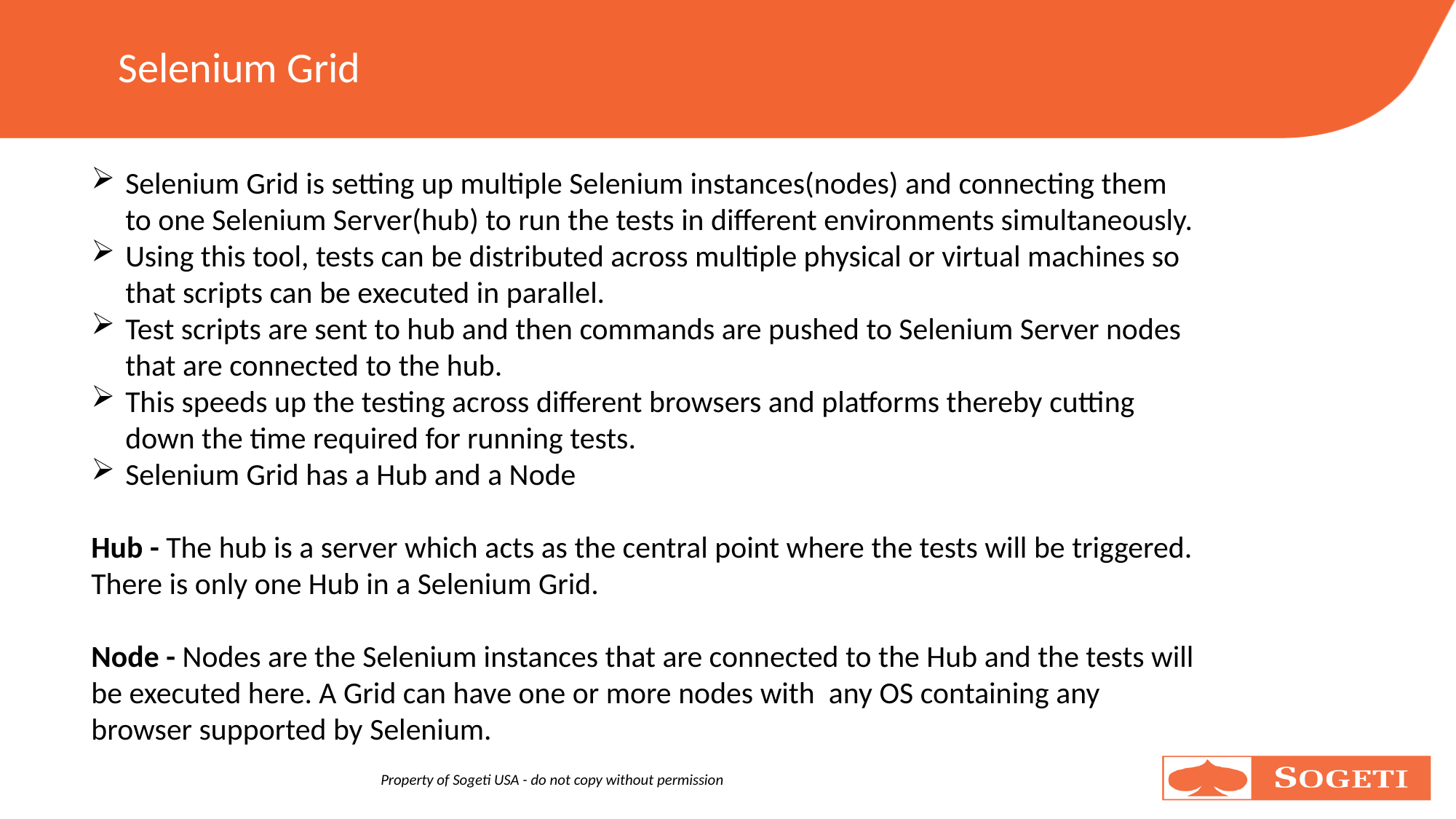

# Selenium Grid
Selenium Grid is setting up multiple Selenium instances(nodes) and connecting them to one Selenium Server(hub) to run the tests in different environments simultaneously.
Using this tool, tests can be distributed across multiple physical or virtual machines so that scripts can be executed in parallel.
Test scripts are sent to hub and then commands are pushed to Selenium Server nodes that are connected to the hub.
This speeds up the testing across different browsers and platforms thereby cutting down the time required for running tests.
Selenium Grid has a Hub and a Node

Hub - The hub is a server which acts as the central point where the tests will be triggered. There is only one Hub in a Selenium Grid.

Node - Nodes are the Selenium instances that are connected to the Hub and the tests will be executed here. A Grid can have one or more nodes with  any OS containing any browser supported by Selenium.

8